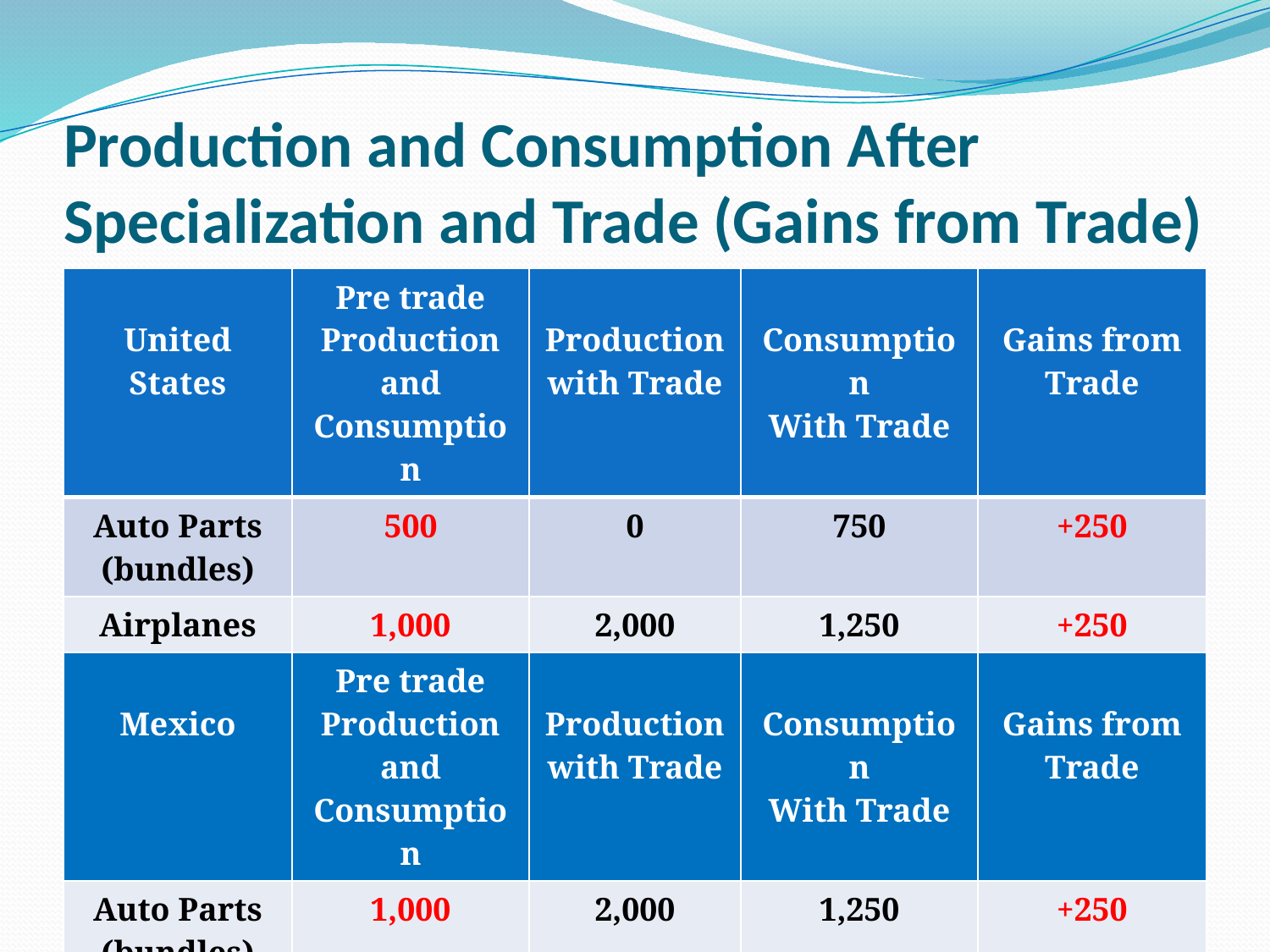

# Production and Consumption After Specialization and Trade (Gains from Trade)
| United States | Pre trade Production and Consumption | Production with Trade | Consumption With Trade | Gains from Trade |
| --- | --- | --- | --- | --- |
| Auto Parts (bundles) | 500 | 0 | 750 | +250 |
| Airplanes | 1,000 | 2,000 | 1,250 | +250 |
| Mexico | Pre trade Production and Consumption | Production with Trade | Consumption With Trade | Gains from Trade |
| Auto Parts (bundles) | 1,000 | 2,000 | 1,250 | +250 |
| Airplanes | 500 | 0 | 750 | +250 |